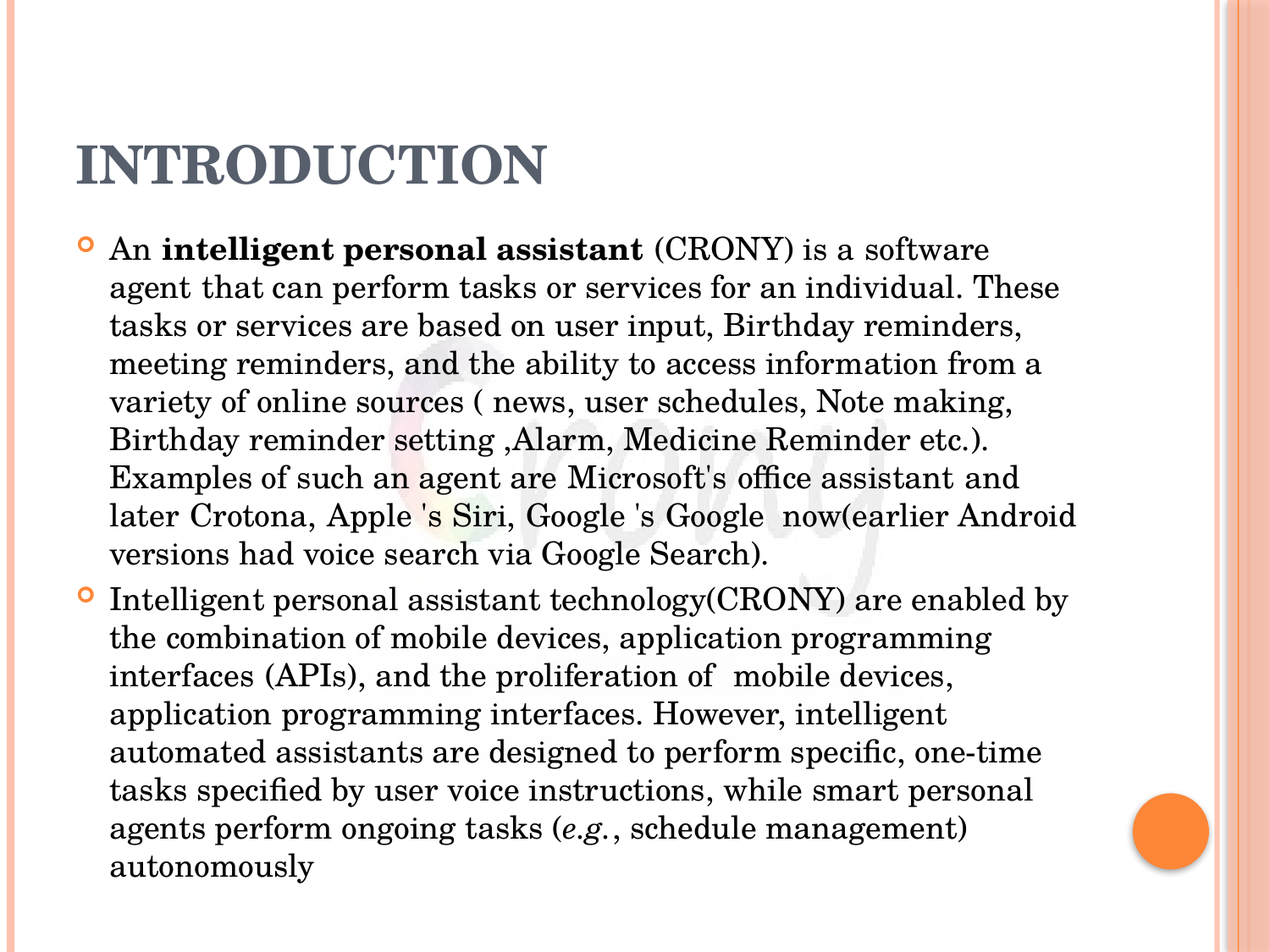

# INTRODUCTION
An intelligent personal assistant (CRONY) is a software agent that can perform tasks or services for an individual. These tasks or services are based on user input, Birthday reminders, meeting reminders, and the ability to access information from a variety of online sources ( news, user schedules, Note making, Birthday reminder setting ,Alarm, Medicine Reminder etc.). Examples of such an agent are Microsoft's office assistant and later Crotona, Apple 's Siri, Google 's Google  now(earlier Android versions had voice search via Google Search).
Intelligent personal assistant technology(CRONY) are enabled by the combination of mobile devices, application programming interfaces (APIs), and the proliferation of  mobile devices, application programming interfaces. However, intelligent automated assistants are designed to perform specific, one-time tasks specified by user voice instructions, while smart personal agents perform ongoing tasks (e.g., schedule management) autonomously